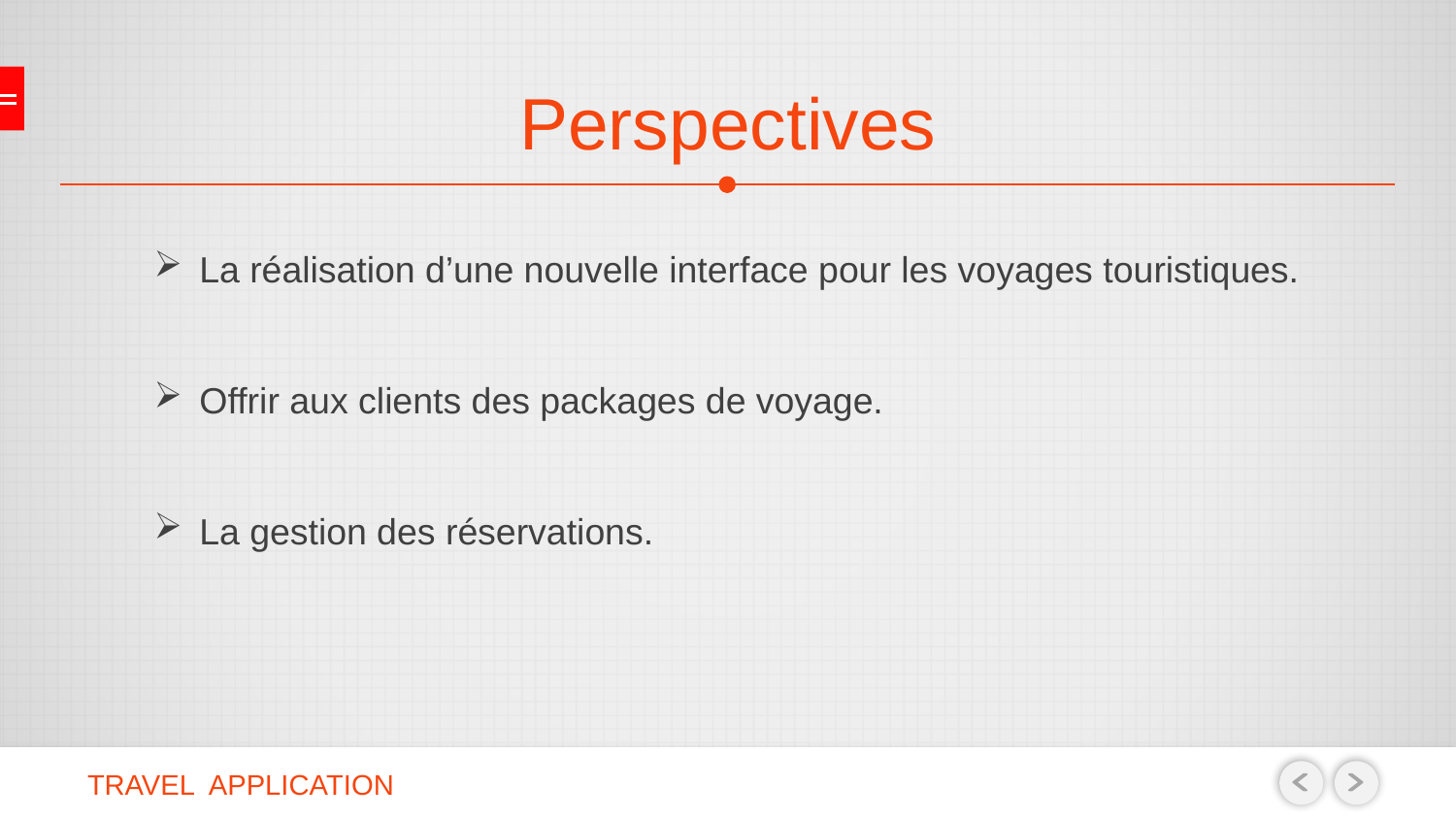

Perspectives

La réalisation d’une nouvelle interface pour les voyages touristiques.

Offrir aux clients des packages de voyage.

La gestion des réservations.

TRAVEL  APPLICATION